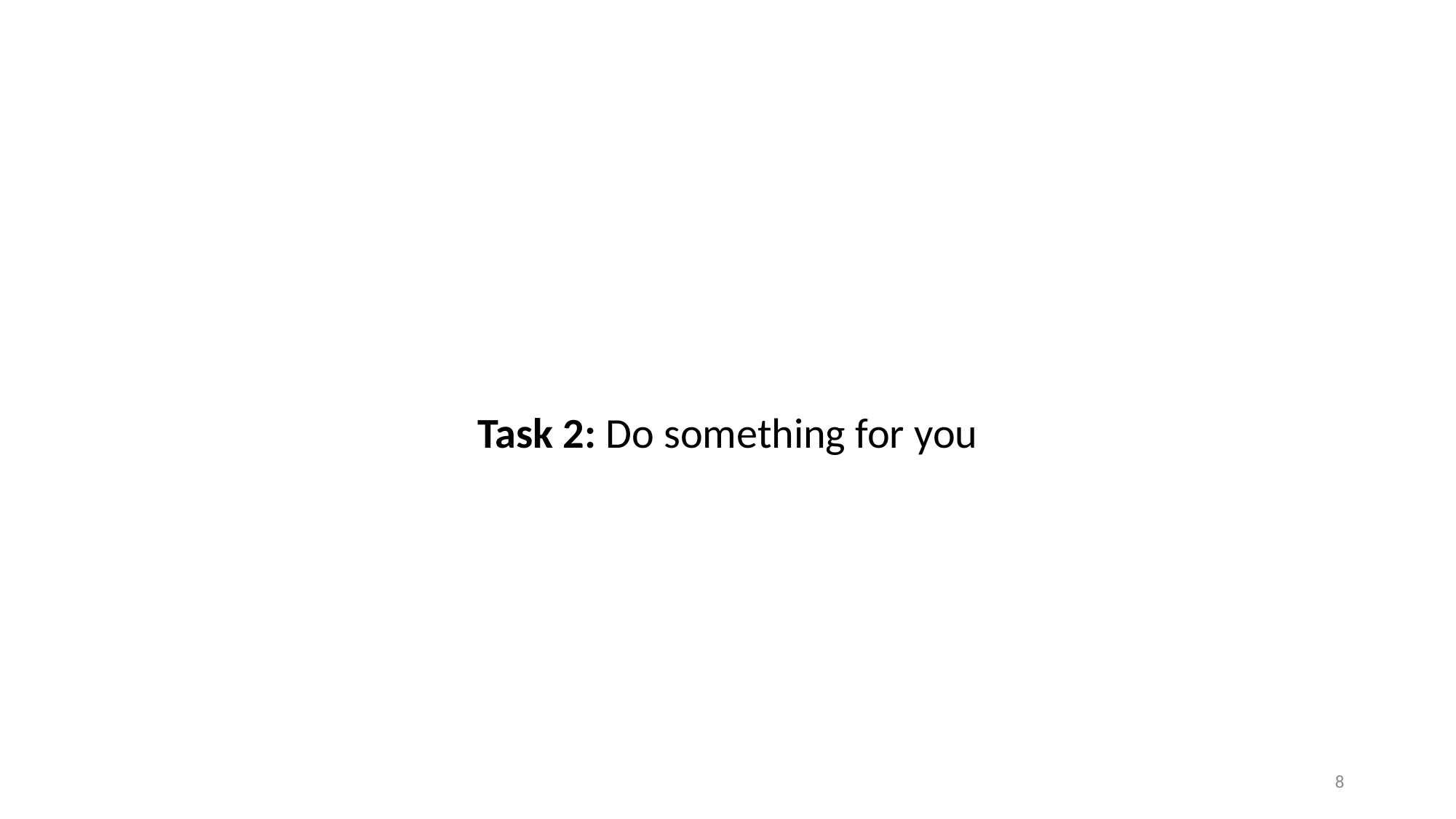

#

Task 2: Do something for you
8